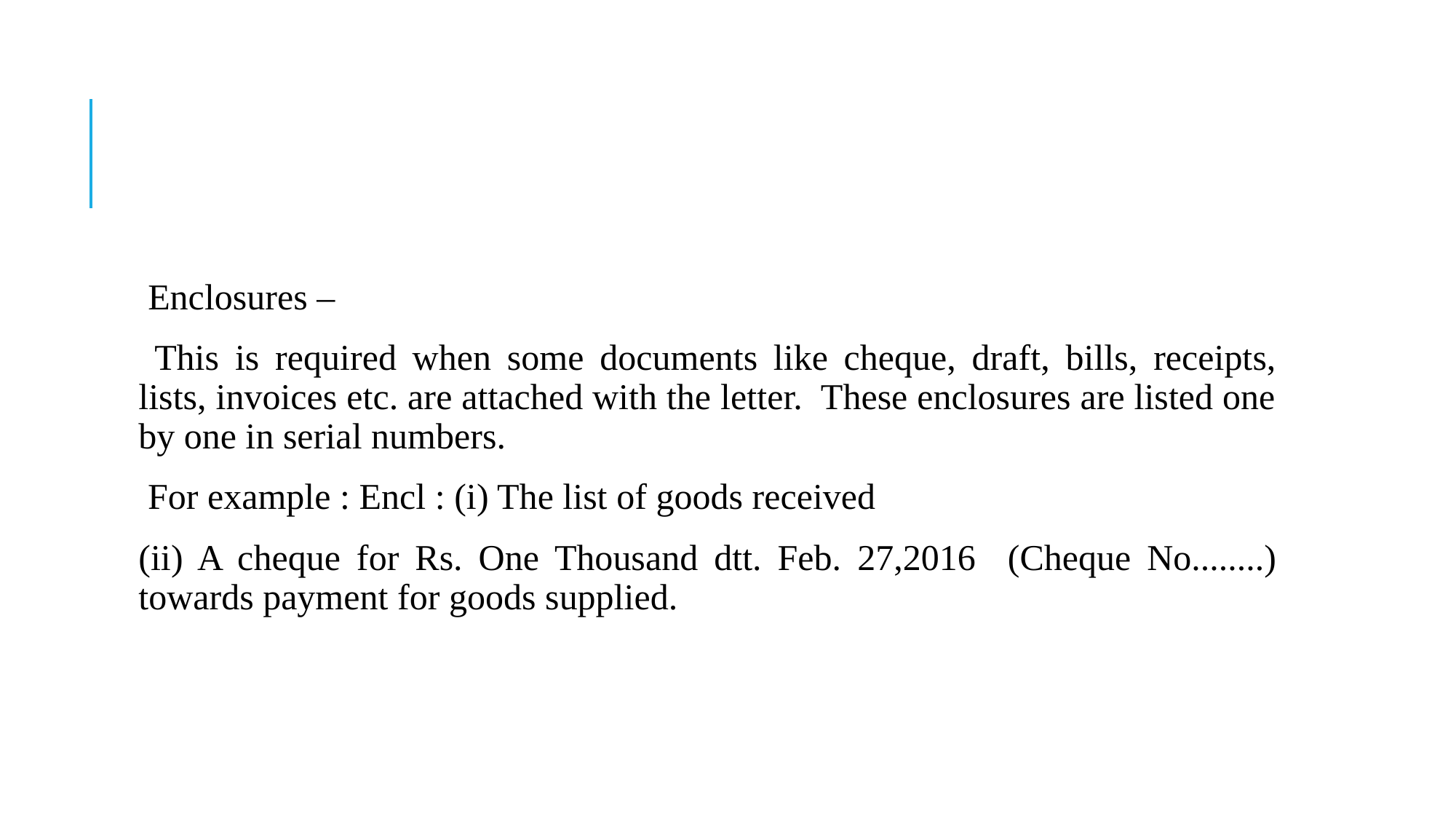

#
 Enclosures –
 This is required when some documents like cheque, draft, bills, receipts, lists, invoices etc. are attached with the letter.  These enclosures are listed one by one in serial numbers.
 For example : Encl : (i) The list of goods received
(ii) A cheque for Rs. One Thousand dtt. Feb. 27,2016  (Cheque No........) towards payment for goods supplied.